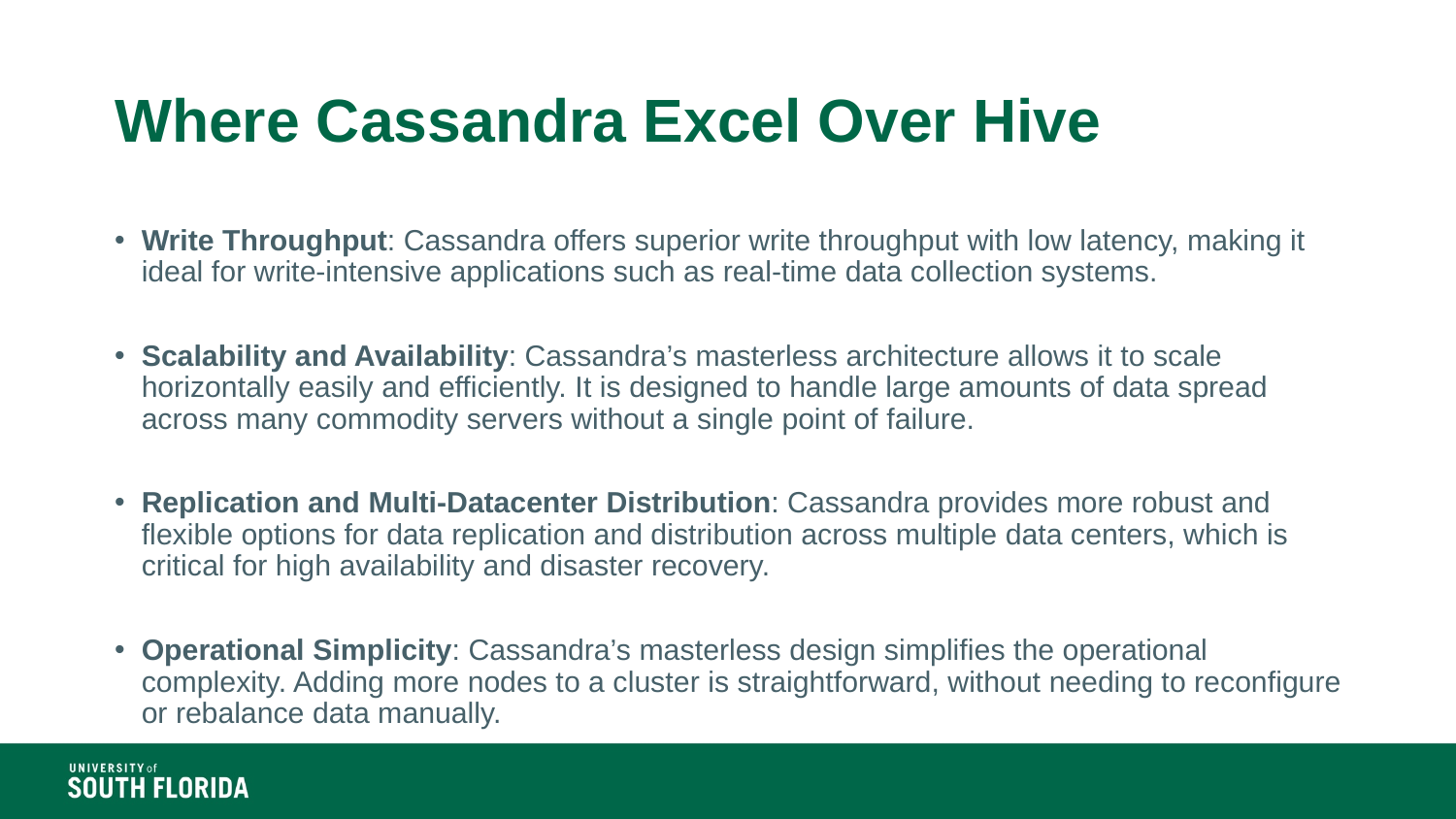

# Where Cassandra Excel Over Hive
Write Throughput: Cassandra offers superior write throughput with low latency, making it ideal for write-intensive applications such as real-time data collection systems.

Scalability and Availability: Cassandra’s masterless architecture allows it to scale horizontally easily and efficiently. It is designed to handle large amounts of data spread across many commodity servers without a single point of failure.

Replication and Multi-Datacenter Distribution: Cassandra provides more robust and flexible options for data replication and distribution across multiple data centers, which is critical for high availability and disaster recovery.

Operational Simplicity: Cassandra’s masterless design simplifies the operational complexity. Adding more nodes to a cluster is straightforward, without needing to reconfigure or rebalance data manually.